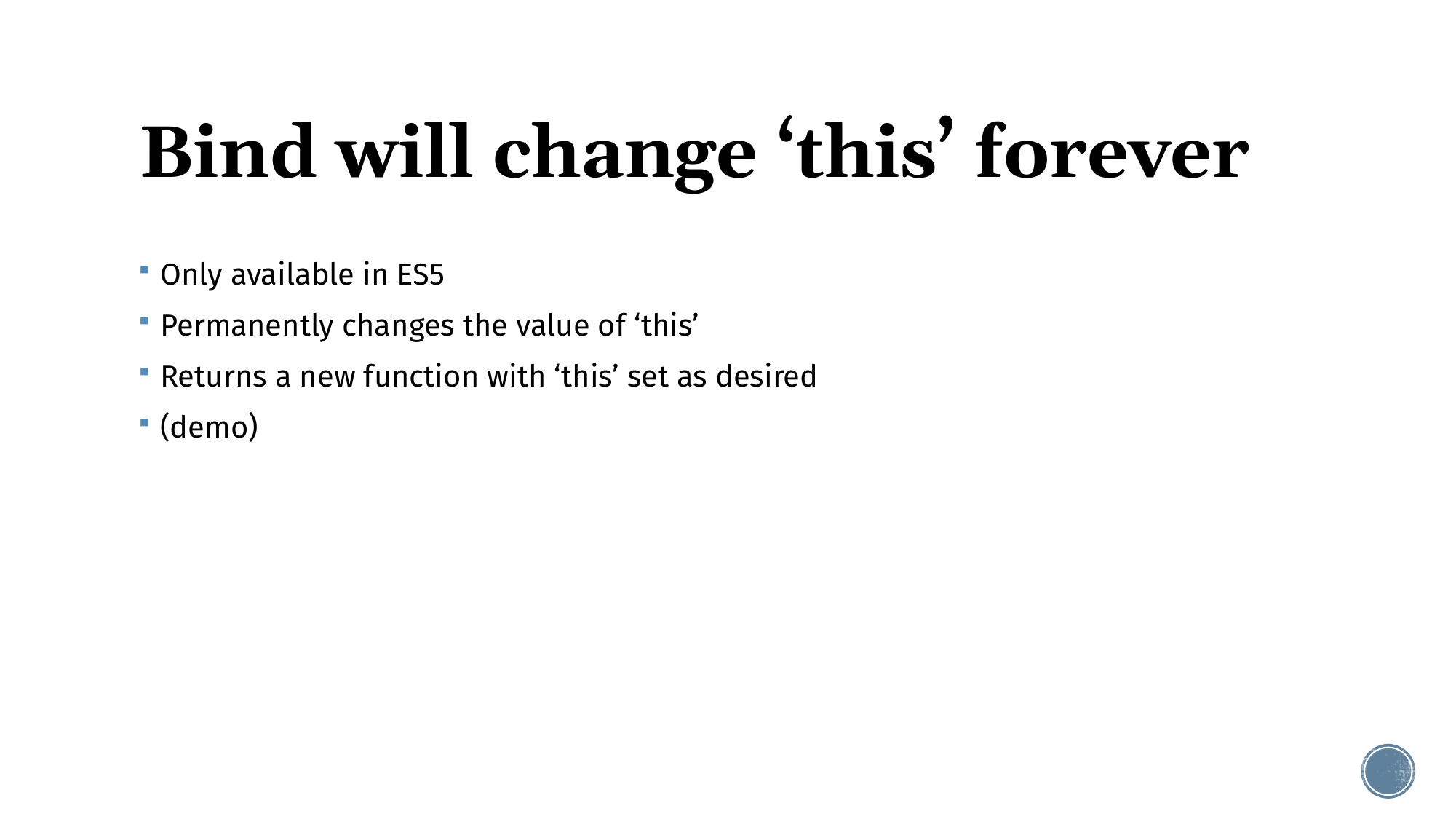

# Bind will change ‘this’ forever
Only available in ES5
Permanently changes the value of ‘this’
Returns a new function with ‘this’ set as desired
(demo)